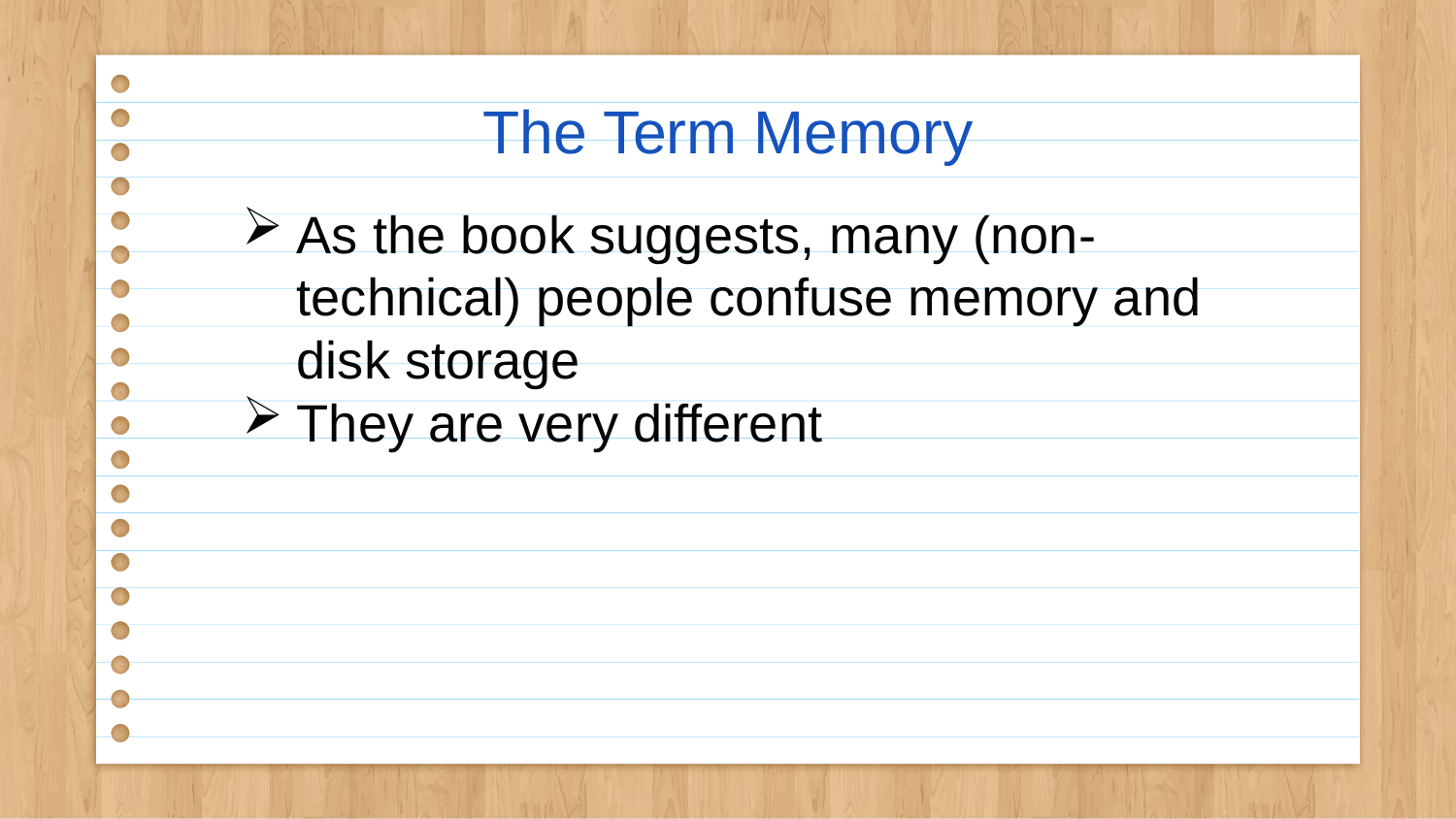

# The Term Memory
As the book suggests, many (non-technical) people confuse memory and disk storage
They are very different